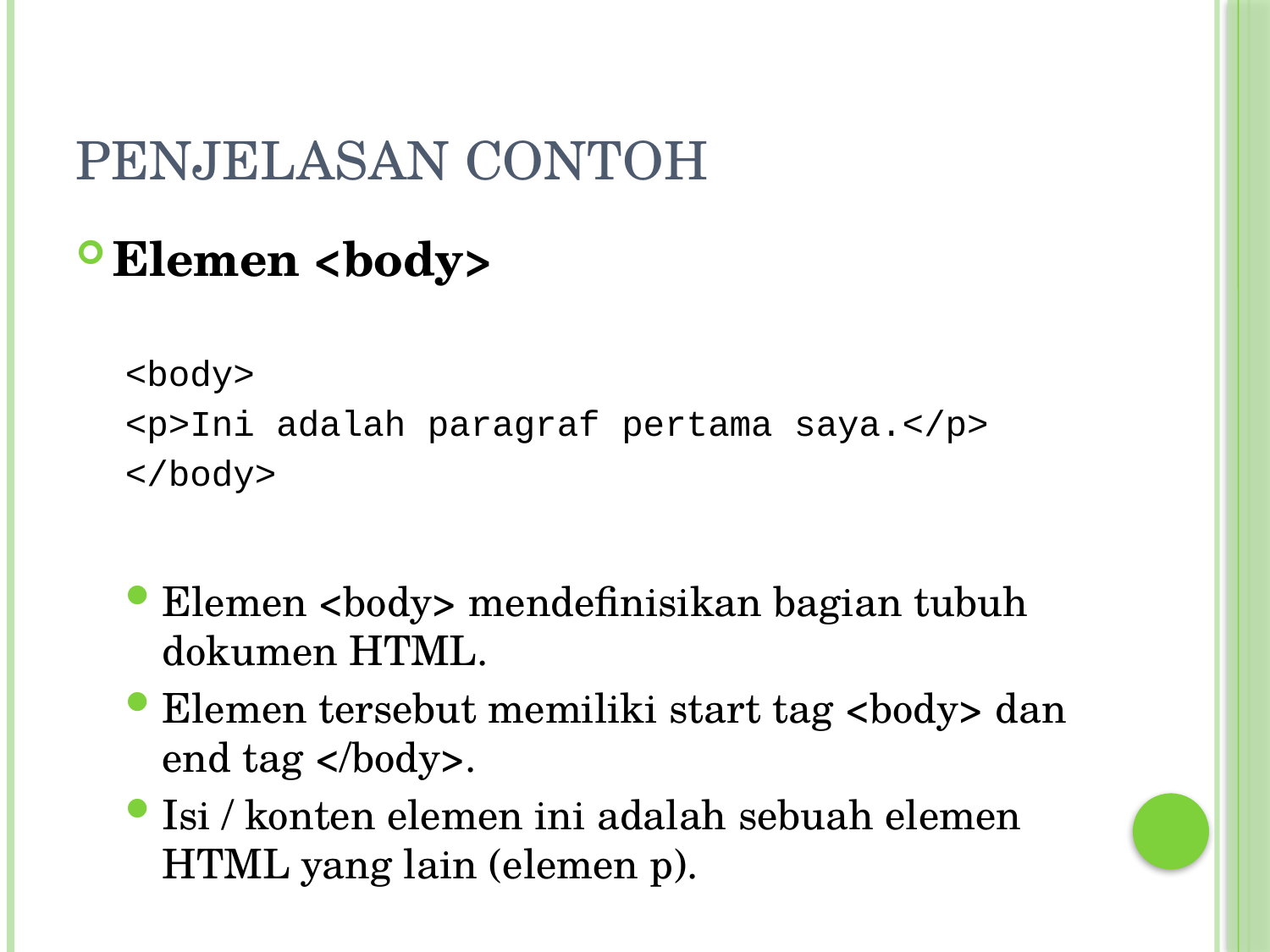

# Penjelasan Contoh
Elemen <body>

<body>
<p>Ini adalah paragraf pertama saya.</p>
</body>

Elemen <body> mendefinisikan bagian tubuh dokumen HTML.
Elemen tersebut memiliki start tag <body> dan end tag </body>.
Isi / konten elemen ini adalah sebuah elemen HTML yang lain (elemen p).